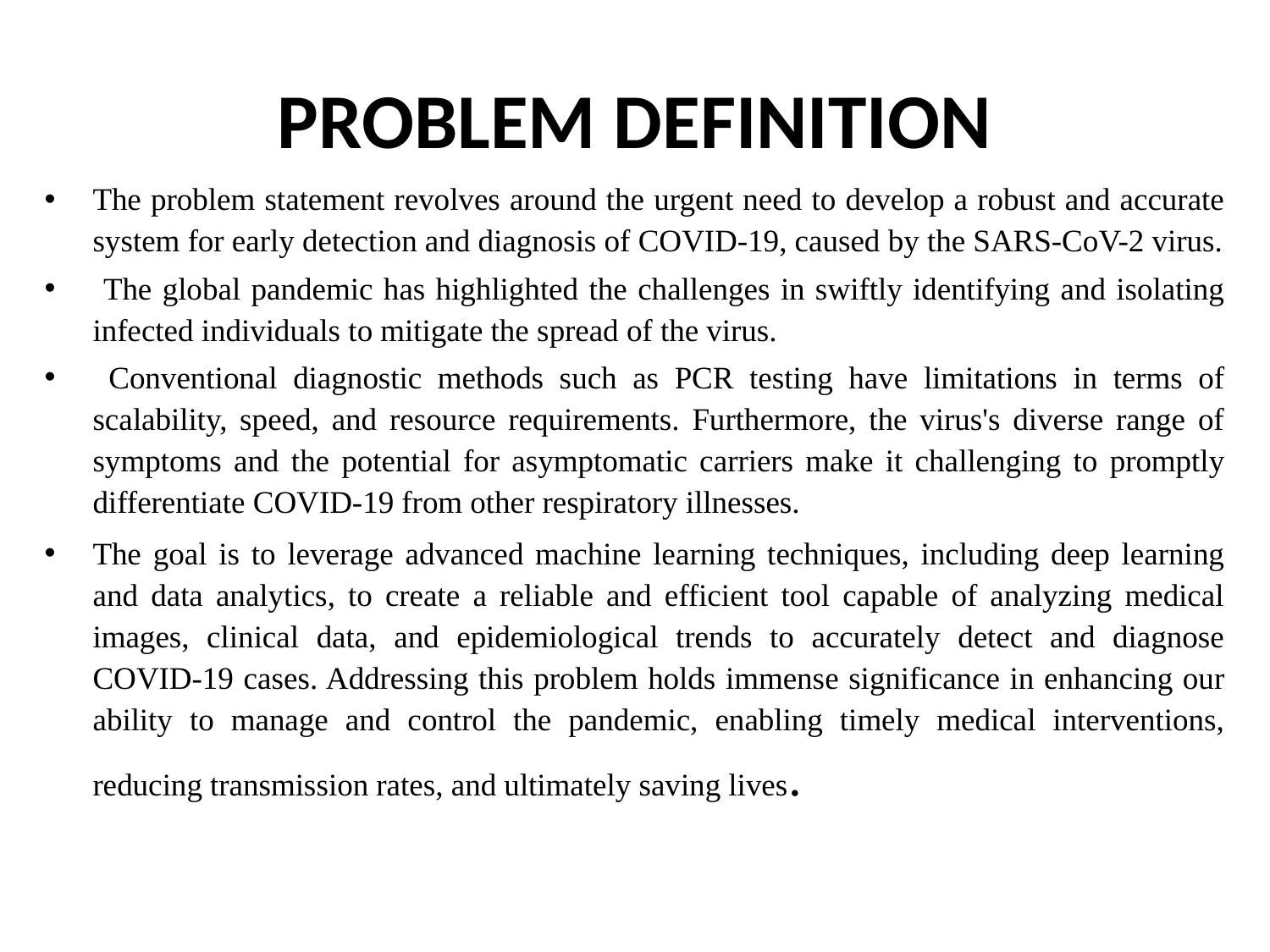

# PROBLEM DEFINITION
The problem statement revolves around the urgent need to develop a robust and accurate system for early detection and diagnosis of COVID-19, caused by the SARS-CoV-2 virus.
 The global pandemic has highlighted the challenges in swiftly identifying and isolating infected individuals to mitigate the spread of the virus.
 Conventional diagnostic methods such as PCR testing have limitations in terms of scalability, speed, and resource requirements. Furthermore, the virus's diverse range of symptoms and the potential for asymptomatic carriers make it challenging to promptly differentiate COVID-19 from other respiratory illnesses.
The goal is to leverage advanced machine learning techniques, including deep learning and data analytics, to create a reliable and efficient tool capable of analyzing medical images, clinical data, and epidemiological trends to accurately detect and diagnose COVID-19 cases. Addressing this problem holds immense significance in enhancing our ability to manage and control the pandemic, enabling timely medical interventions, reducing transmission rates, and ultimately saving lives.